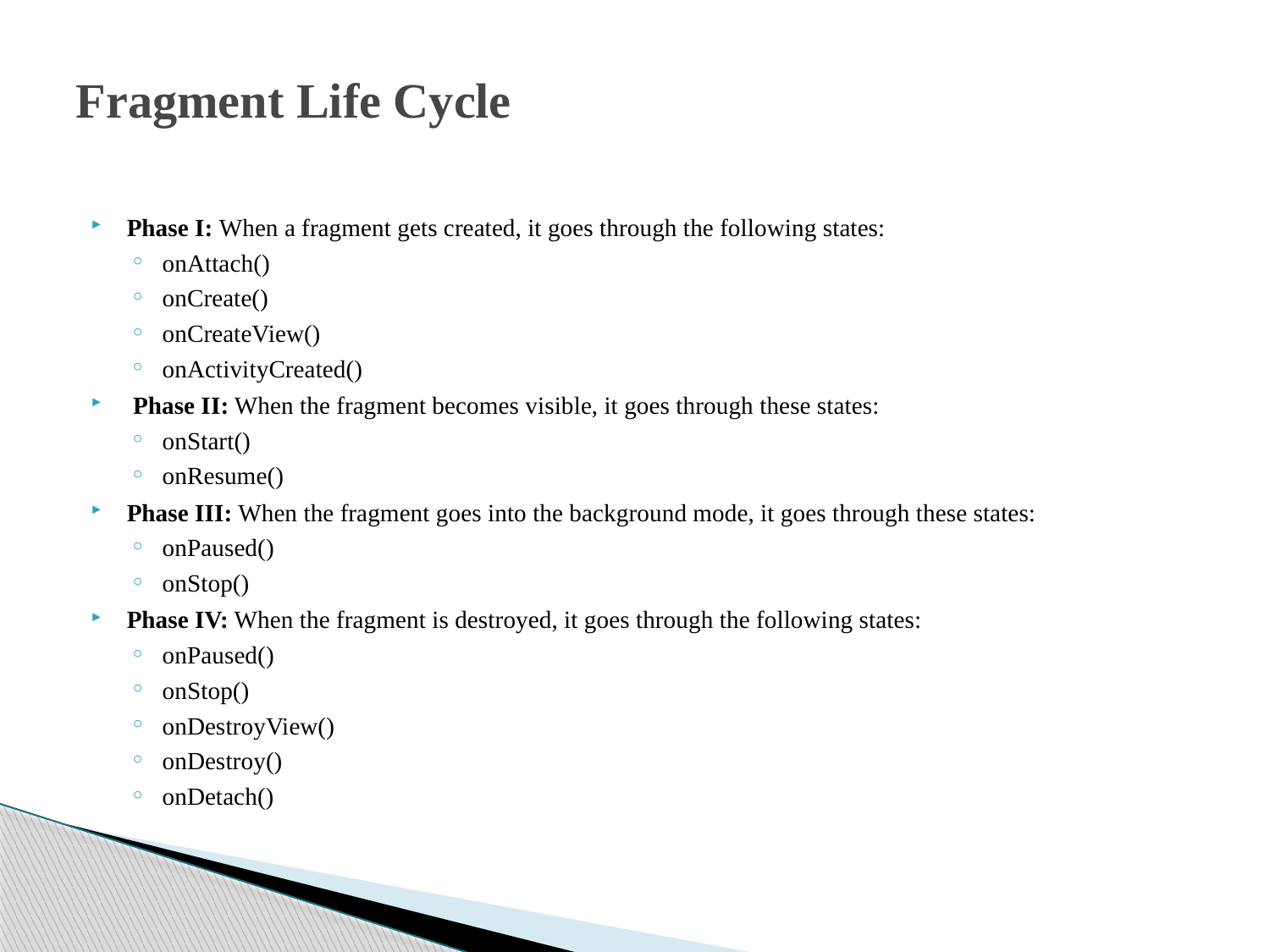

# Fragment Life Cycle
Phase I: When a fragment gets created, it goes through the following states:
onAttach()
onCreate()
onCreateView()
onActivityCreated()
 Phase II: When the fragment becomes visible, it goes through these states:
onStart()
onResume()
Phase III: When the fragment goes into the background mode, it goes through these states:
onPaused()
onStop()
Phase IV: When the fragment is destroyed, it goes through the following states:
onPaused()
onStop()
onDestroyView()
onDestroy()
onDetach()